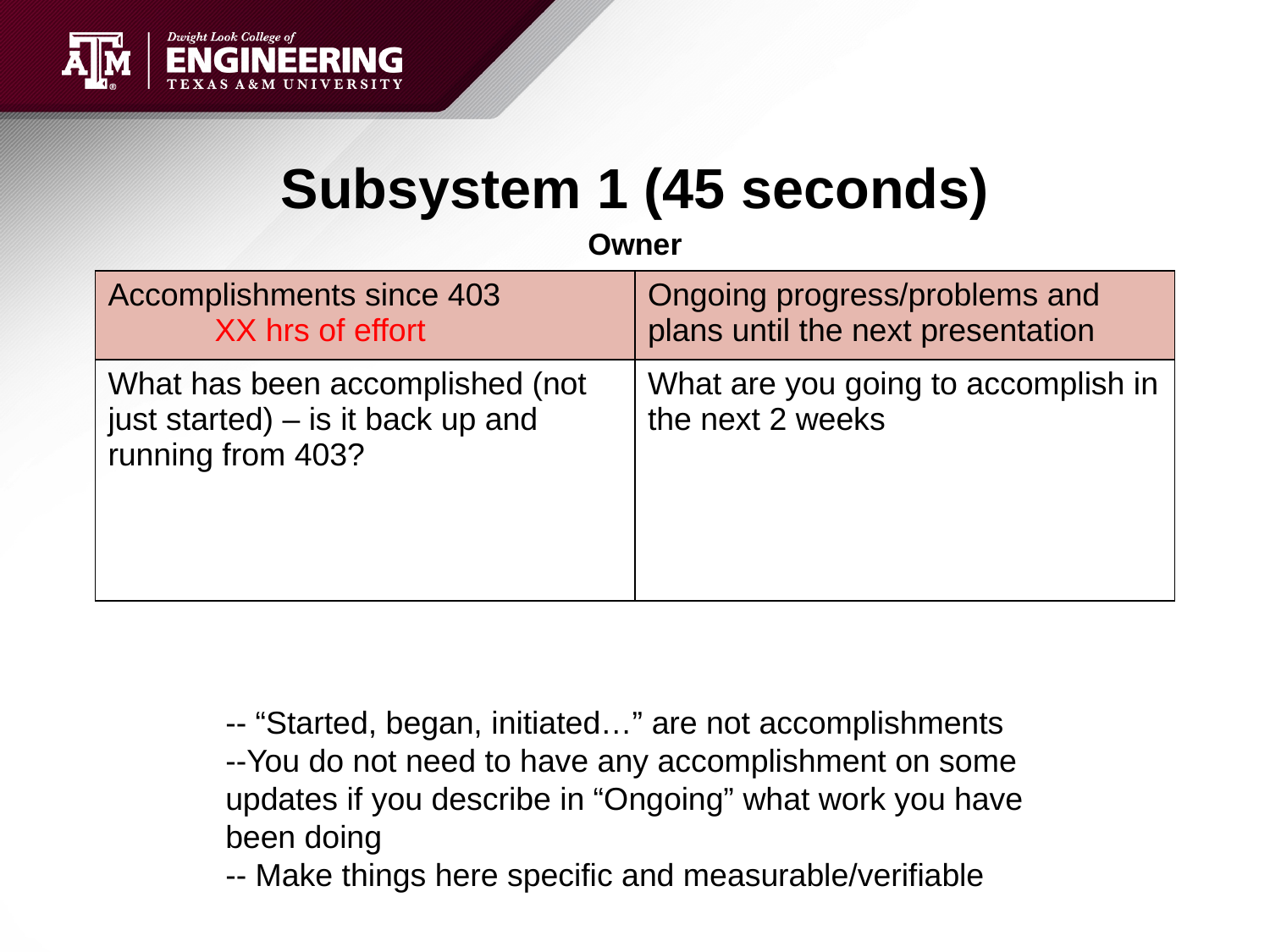

# Subsystem 1 (45 seconds)
Owner
| Accomplishments since 403 XX hrs of effort | Ongoing progress/problems and plans until the next presentation |
| --- | --- |
| What has been accomplished (not just started) – is it back up and running from 403? | What are you going to accomplish in the next 2 weeks |
-- “Started, began, initiated…” are not accomplishments
--You do not need to have any accomplishment on some updates if you describe in “Ongoing” what work you have been doing
-- Make things here specific and measurable/verifiable